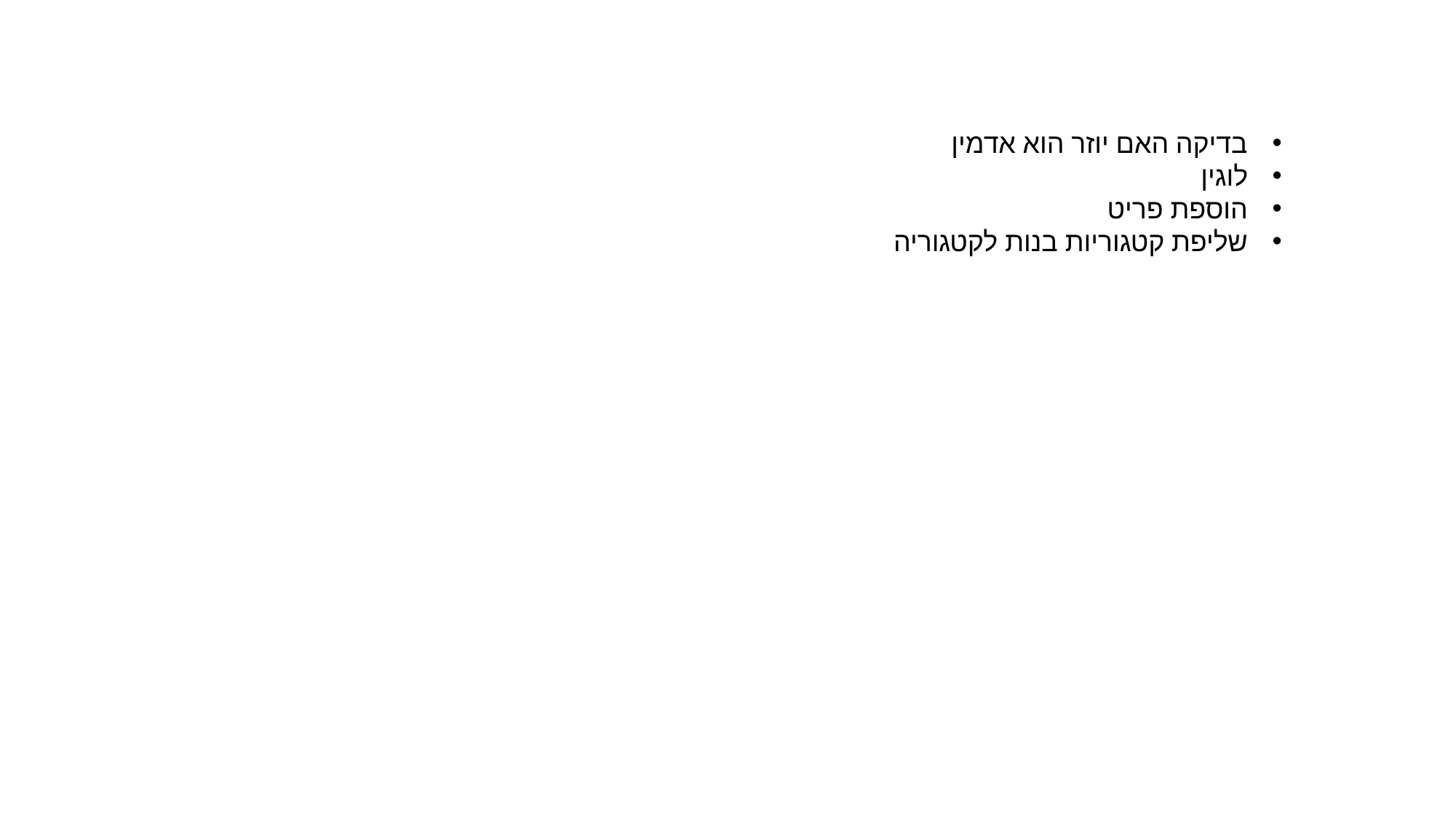

בדיקה האם יוזר הוא אדמין
לוגין
הוספת פריט
שליפת קטגוריות בנות לקטגוריה